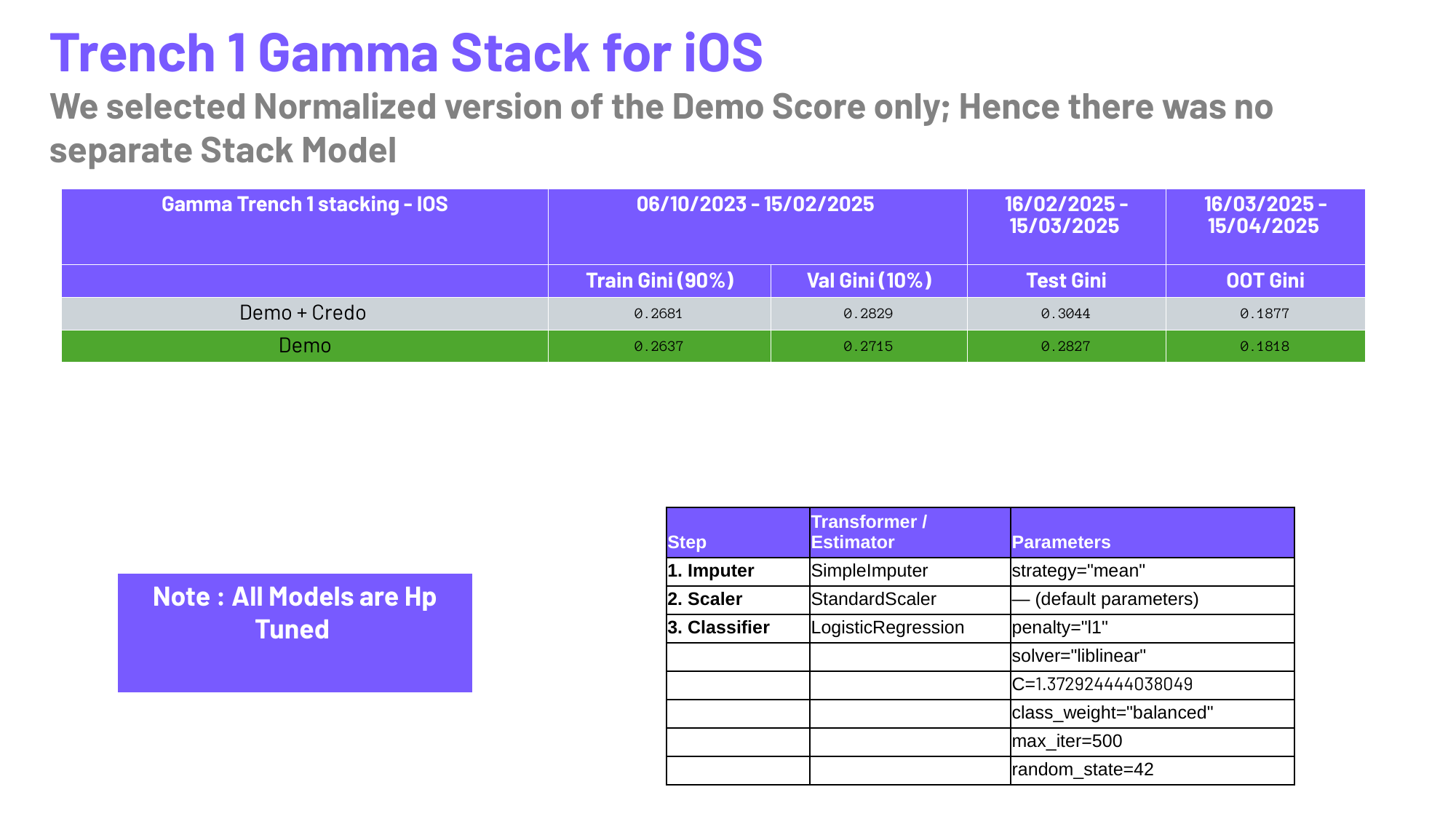

Trench 1 Gamma Stack for iOS
We selected Normalized version of the Demo Score only; Hence there was no separate Stack Model

| Gamma Trench 1 stacking - IOS | 06/10/2023 - 15/02/2025 |  | 16/02/2025 -15/03/2025 ​​ | 16/03/2025 -15/04/2025 |
| --- | --- | --- | --- | --- |
| ​​ | Train Gini (90%)​​ | Val Gini (10%)​​ | Test Gini | OOT Gini |
| Demo + Credo | 0.2681 | 0.2829 | 0.3044 | 0.1877 |
| Demo | 0.2637 | 0.2715 | 0.2827 | 0.1818 |
| Step | Transformer / Estimator | Parameters |
| --- | --- | --- |
| 1. Imputer | SimpleImputer | strategy="mean" |
| 2. Scaler | StandardScaler | — (default parameters) |
| 3. Classifier | LogisticRegression | penalty="l1" |
|  |  | solver="liblinear" |
|  |  | C=1.372924444038049 |
|  |  | class\_weight="balanced" |
|  |  | max\_iter=500 |
|  |  | random\_state=42 |
| Note : All Models are Hp Tuned |
| --- |